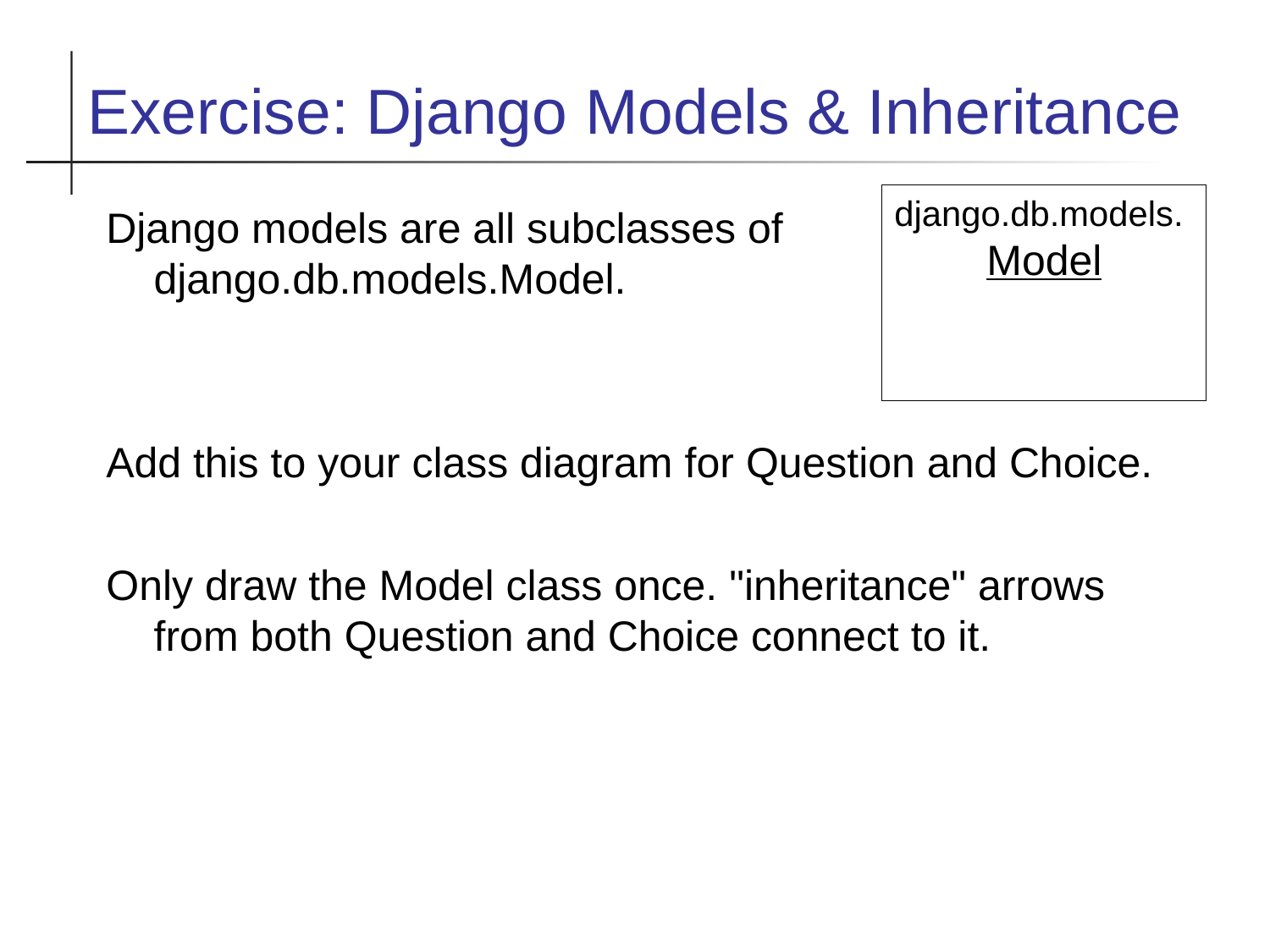

Exercise: Django Models & Inheritance
django.db.models.
Model

Django models are all subclasses of django.db.models.Model.

Add this to your class diagram for Question and Choice.

Only draw the Model class once. "inheritance" arrows from both Question and Choice connect to it.